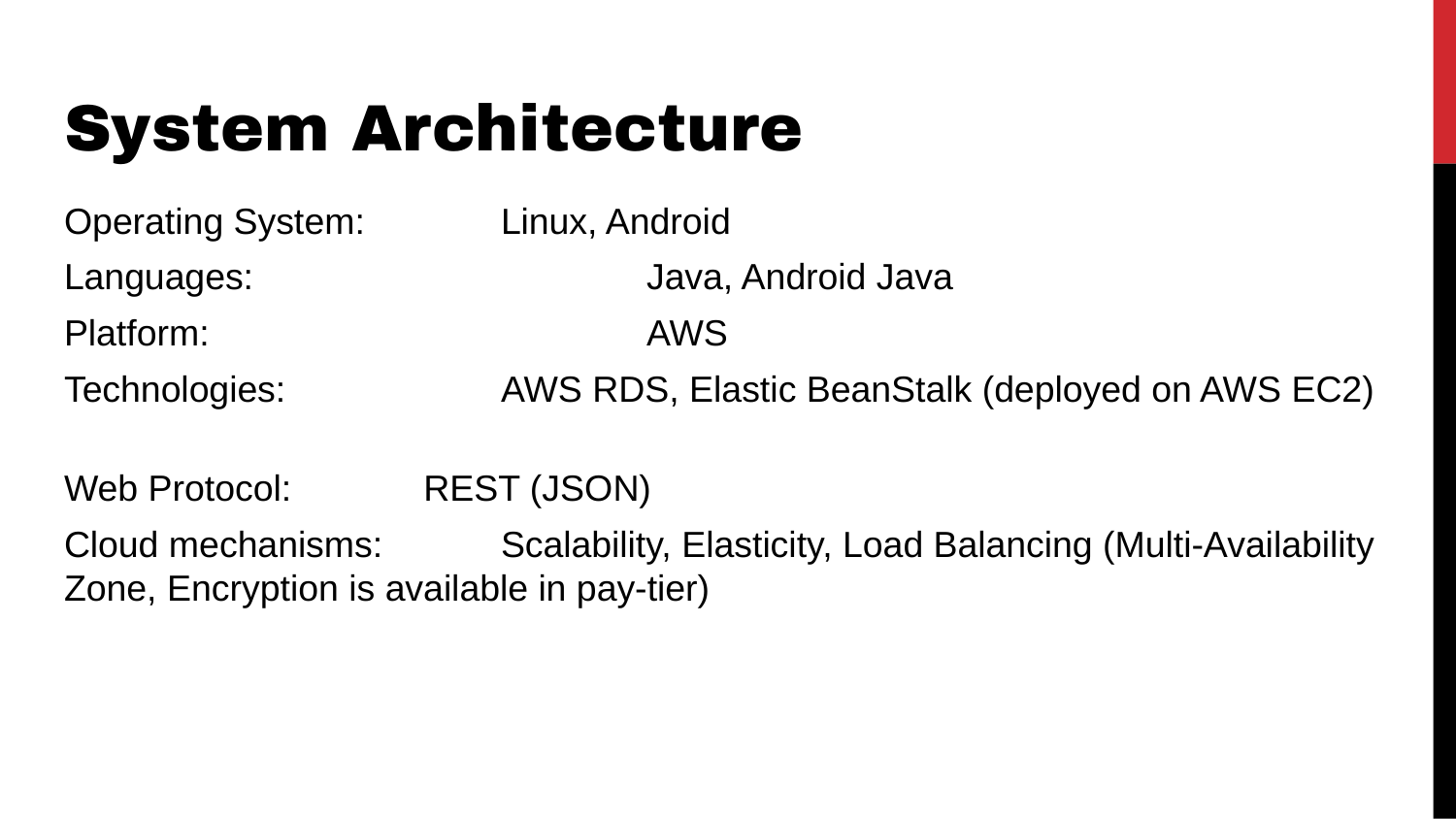

# System Architecture
Operating System:  	Linux, Android
Languages: 			Java, Android Java
Platform:			AWS
Technologies: 	 	AWS RDS, Elastic BeanStalk (deployed on AWS EC2)
Web Protocol:             REST (JSON)
Cloud mechanisms: 	Scalability, Elasticity, Load Balancing (Multi-Availability Zone, Encryption is available in pay-tier)